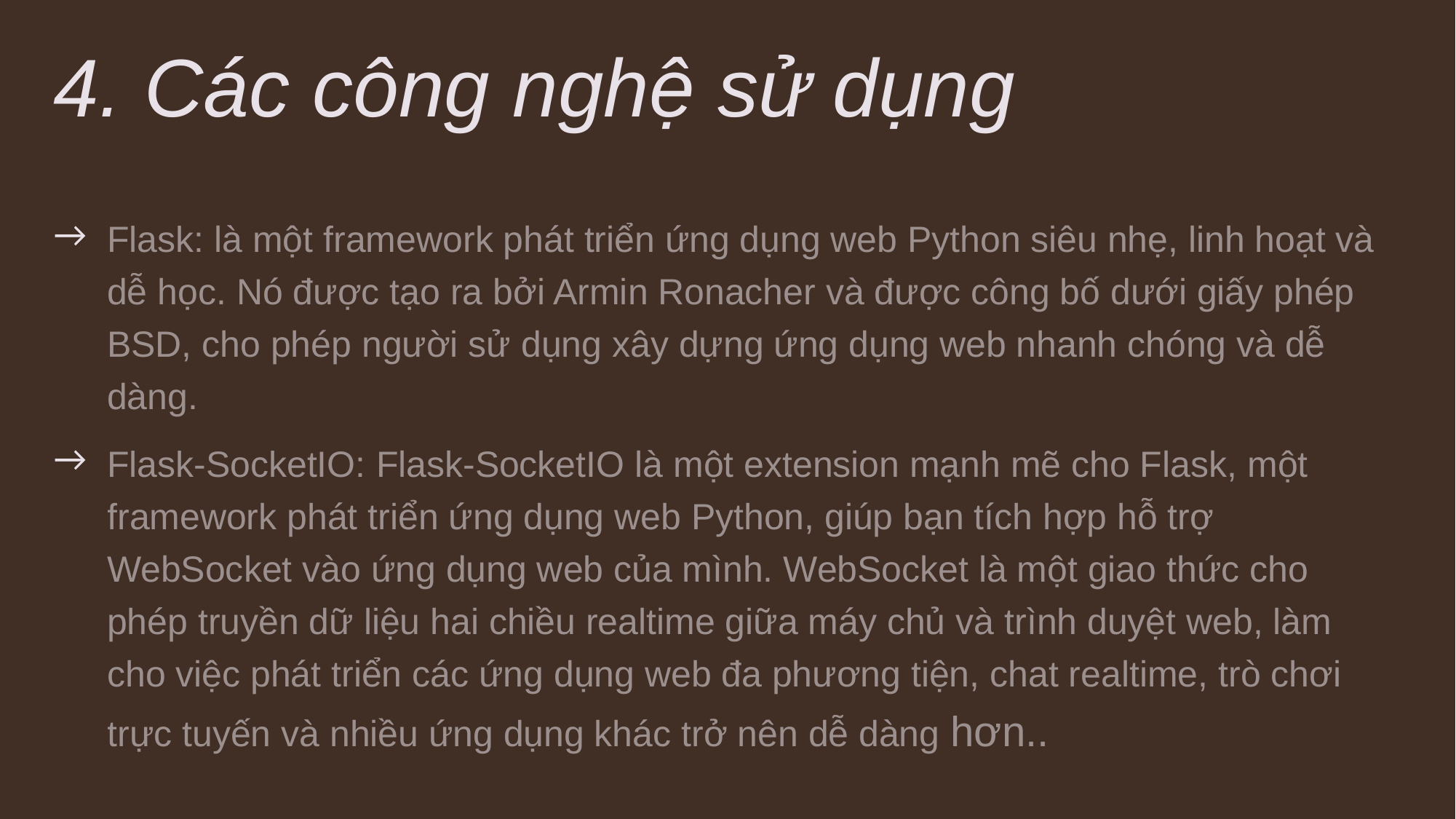

# 4. Các công nghệ sử dụng
Flask: là một framework phát triển ứng dụng web Python siêu nhẹ, linh hoạt và dễ học. Nó được tạo ra bởi Armin Ronacher và được công bố dưới giấy phép BSD, cho phép người sử dụng xây dựng ứng dụng web nhanh chóng và dễ dàng.
Flask-SocketIO: Flask-SocketIO là một extension mạnh mẽ cho Flask, một framework phát triển ứng dụng web Python, giúp bạn tích hợp hỗ trợ WebSocket vào ứng dụng web của mình. WebSocket là một giao thức cho phép truyền dữ liệu hai chiều realtime giữa máy chủ và trình duyệt web, làm cho việc phát triển các ứng dụng web đa phương tiện, chat realtime, trò chơi trực tuyến và nhiều ứng dụng khác trở nên dễ dàng hơn..